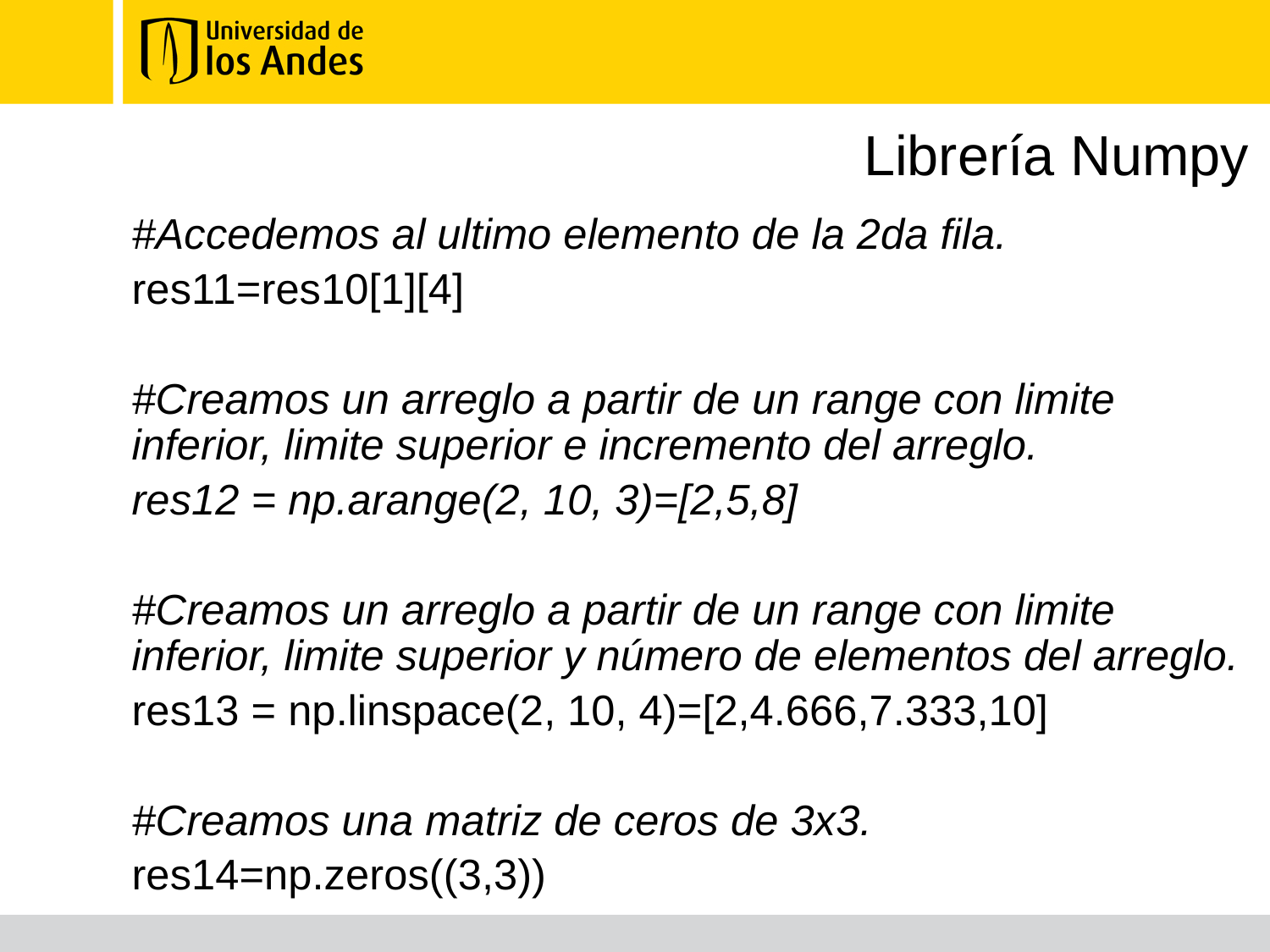

# Librería Numpy
#Accedemos al ultimo elemento de la 2da fila.
res11=res10[1][4]

#Creamos un arreglo a partir de un range con limite inferior, limite superior e incremento del arreglo.
res12 = np.arange(2, 10, 3)=[2,5,8]

#Creamos un arreglo a partir de un range con limite inferior, limite superior y número de elementos del arreglo.
res13 = np.linspace(2, 10, 4)=[2,4.666,7.333,10]

#Creamos una matriz de ceros de 3x3.
res14=np.zeros((3,3))